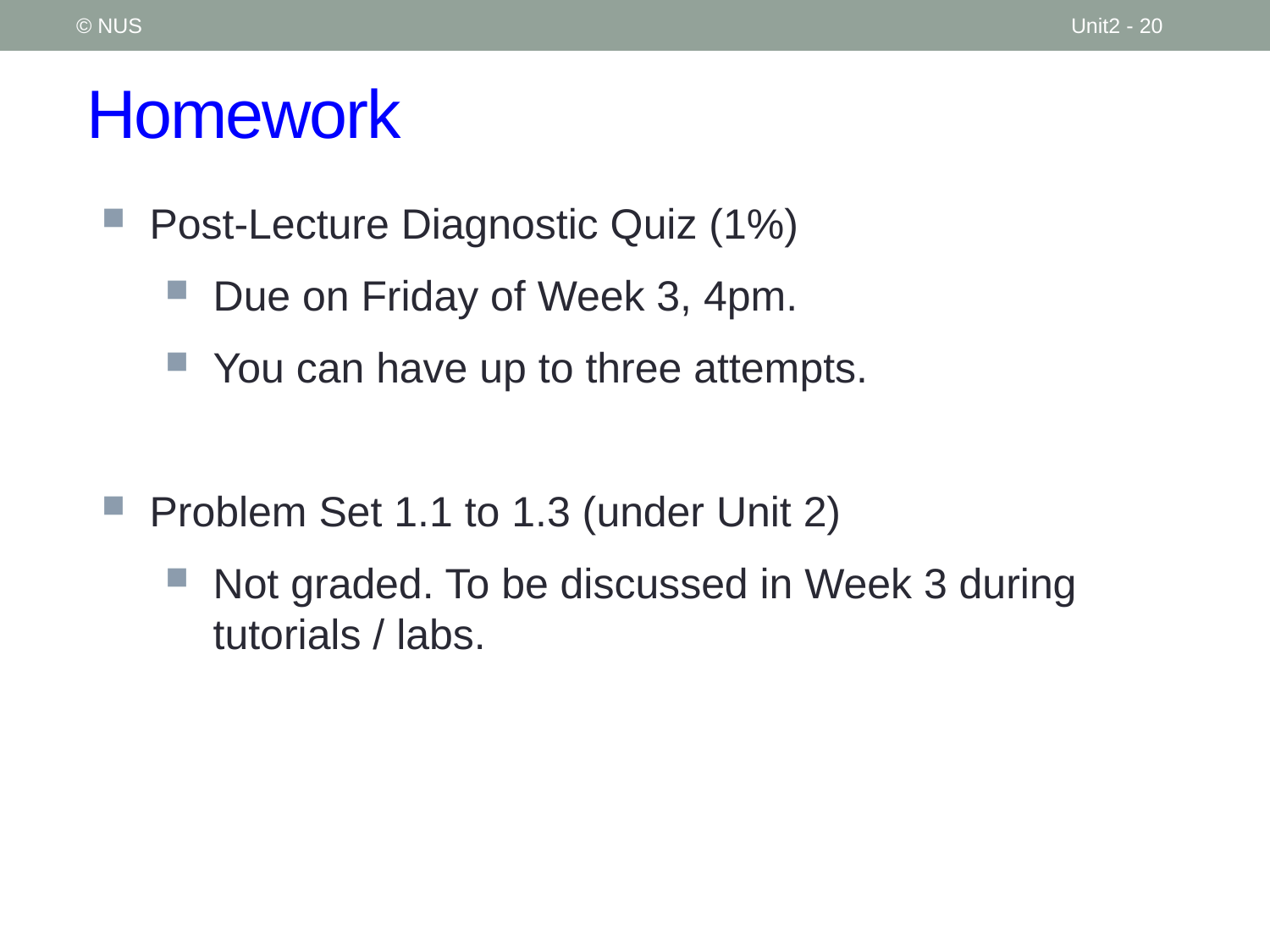

© NUS

Unit2 - 20
# Homework

Post-Lecture Diagnostic Quiz (1%)
Due on Friday of Week 3, 4pm.
You can have up to three attempts.

Problem Set 1.1 to 1.3 (under Unit 2)
Not graded. To be discussed in Week 3 during tutorials / labs.